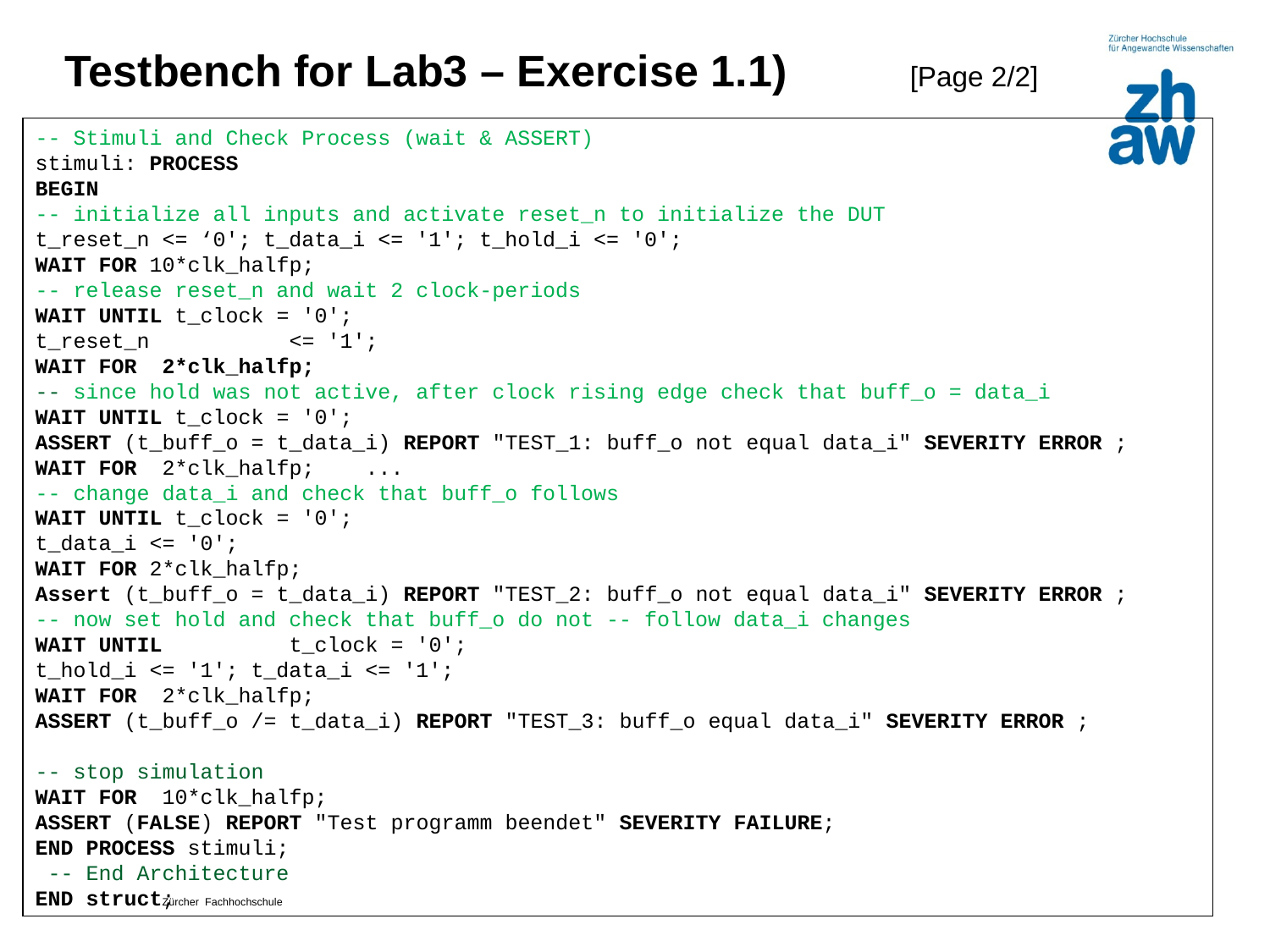

# Testbench for Lab3 – Exercise 1.1)          [Page 2/2]
-- Stimuli and Check Process (wait & ASSERT)
stimuli: PROCESS
BEGIN
-- initialize all inputs and activate reset_n to initialize the DUT
t_reset_n <= ‘0'; t_data_i <= '1'; t_hold_i <= '0';
WAIT FOR 10*clk_halfp;
-- release reset_n and wait 2 clock-periods
WAIT UNTIL t_clock = '0';
t_reset_n 	<= '1';
WAIT FOR 	2*clk_halfp;
-- since hold was not active, after clock rising edge check that buff_o = data_i
WAIT UNTIL t_clock = '0';
ASSERT (t_buff_o = t_data_i) REPORT "TEST_1: buff_o not equal data_i" SEVERITY ERROR ;
WAIT FOR 	2*clk_halfp;    ...
-- change data_i and check that buff_o follows
WAIT UNTIL t_clock = '0';
t_data_i <= '0';
WAIT FOR 2*clk_halfp;
Assert (t_buff_o = t_data_i) REPORT "TEST_2: buff_o not equal data_i" SEVERITY ERROR ;
-- now set hold and check that buff_o do not -- follow data_i changes
WAIT UNTIL 	t_clock = '0';
t_hold_i <= '1'; t_data_i <= '1';
WAIT FOR 	2*clk_halfp;
ASSERT (t_buff_o /= t_data_i) REPORT "TEST_3: buff_o equal data_i" SEVERITY ERROR ;

-- stop simulation
WAIT FOR 	10*clk_halfp;
ASSERT (FALSE) REPORT "Test programm beendet" SEVERITY FAILURE;
END PROCESS stimuli;
 -- End Architecture
END struct;